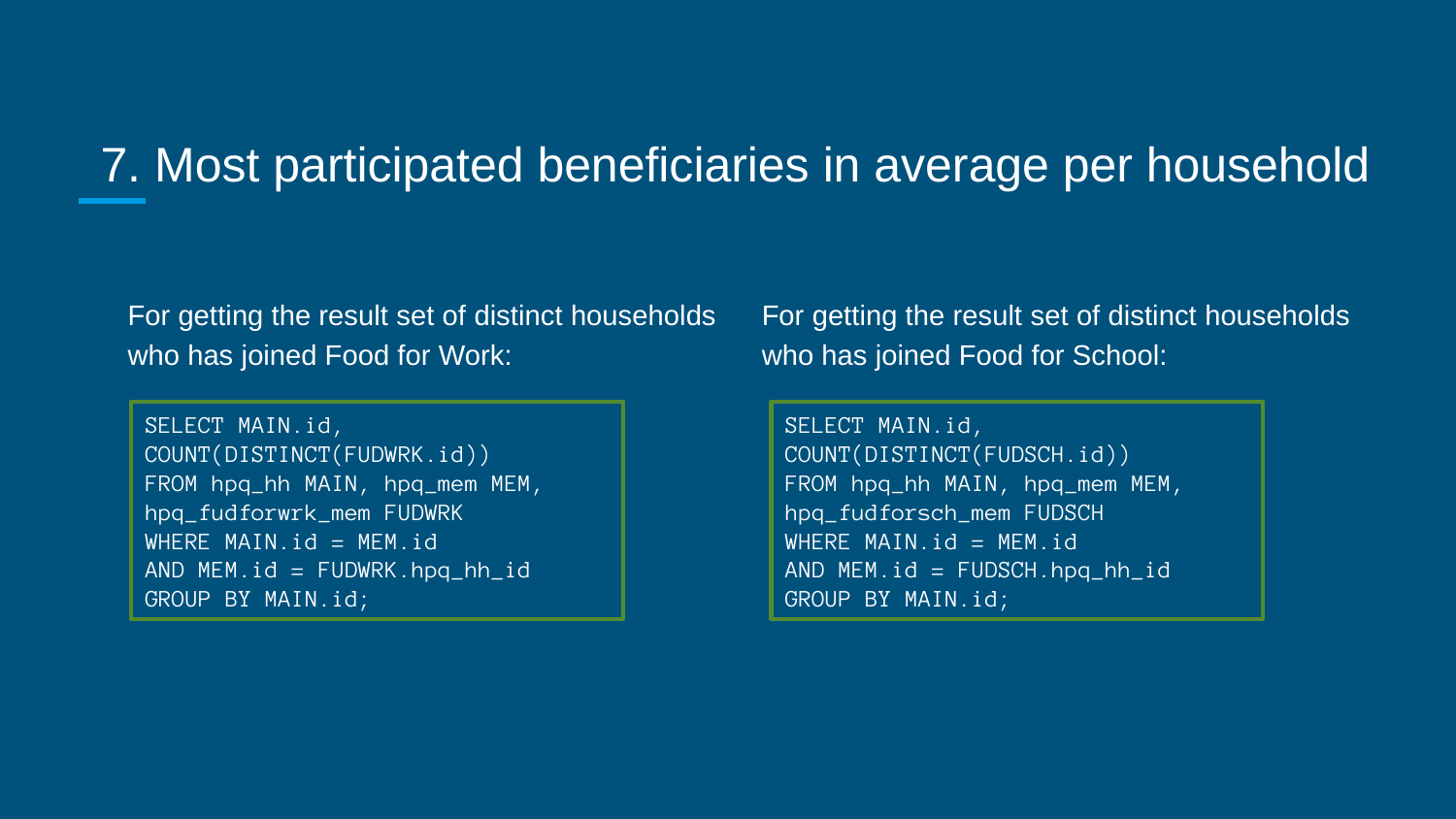

7. Most participated beneficiaries in average per household
For getting the result set of distinct households who has joined Food for Work:
For getting the result set of distinct households who has joined Food for School:
SELECT MAIN.id, COUNT(DISTINCT(FUDWRK.id))
FROM hpq_hh MAIN, hpq_mem MEM,
hpq_fudforwrk_mem FUDWRK
WHERE MAIN.id = MEM.id
AND MEM.id = FUDWRK.hpq_hh_id
GROUP BY MAIN.id;
SELECT MAIN.id, COUNT(DISTINCT(FUDSCH.id))
FROM hpq_hh MAIN, hpq_mem MEM,
hpq_fudforsch_mem FUDSCH
WHERE MAIN.id = MEM.id
AND MEM.id = FUDSCH.hpq_hh_id
GROUP BY MAIN.id;